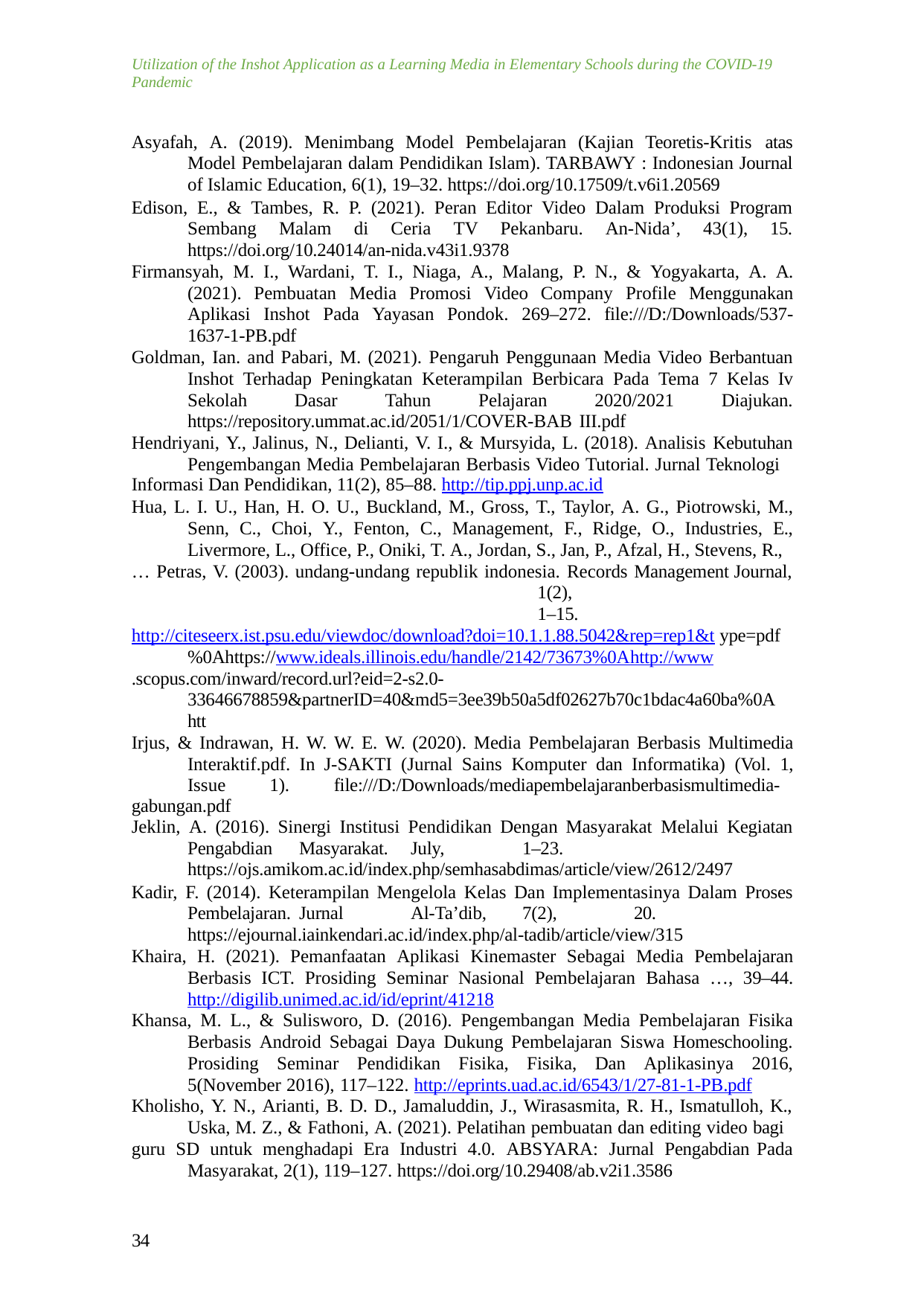

Utilization of the Inshot Application as a Learning Media in Elementary Schools during the COVID-19 Pandemic

Asyafah, A. (2019). Menimbang Model Pembelajaran (Kajian Teoretis-Kritis atas Model Pembelajaran dalam Pendidikan Islam). TARBAWY : Indonesian Journal of Islamic Education, 6(1), 19–32. https://doi.org/10.17509/t.v6i1.20569
Edison, E., & Tambes, R. P. (2021). Peran Editor Video Dalam Produksi Program Sembang  Malam  di  Ceria  TV  Pekanbaru.  An-Nida’,  43(1),  15. https://doi.org/10.24014/an-nida.v43i1.9378
Firmansyah, M. I., Wardani, T. I., Niaga, A., Malang, P. N., & Yogyakarta, A. A. (2021). Pembuatan Media Promosi Video Company Profile Menggunakan Aplikasi Inshot Pada Yayasan Pondok. 269–272. file:///D:/Downloads/537- 1637-1-PB.pdf
Goldman, Ian. and Pabari, M. (2021). Pengaruh Penggunaan Media Video Berbantuan Inshot Terhadap Peningkatan Keterampilan Berbicara Pada Tema 7 Kelas Iv Sekolah    Dasar    Tahun    Pelajaran    2020/2021    Diajukan. https://repository.ummat.ac.id/2051/1/COVER-BAB III.pdf
Hendriyani, Y., Jalinus, N., Delianti, V. I., & Mursyida, L. (2018). Analisis Kebutuhan Pengembangan Media Pembelajaran Berbasis Video Tutorial. Jurnal Teknologi
Informasi Dan Pendidikan, 11(2), 85–88. http://tip.ppj.unp.ac.id
Hua, L. I. U., Han, H. O. U., Buckland, M., Gross, T., Taylor, A. G., Piotrowski, M., Senn, C., Choi, Y., Fenton, C., Management, F., Ridge, O., Industries, E., Livermore, L., Office, P., Oniki, T. A., Jordan, S., Jan, P., Afzal, H., Stevens, R.,
… Petras, V. (2003). undang-undang republik indonesia. Records Management Journal,	1(2),	1–15.
http://citeseerx.ist.psu.edu/viewdoc/download?doi=10.1.1.88.5042&rep=rep1&t ype=pdf%0Ahttps://www.ideals.illinois.edu/handle/2142/73673%0Ahttp://www
.scopus.com/inward/record.url?eid=2-s2.0- 33646678859&partnerID=40&md5=3ee39b50a5df02627b70c1bdac4a60ba%0A htt
Irjus, & Indrawan, H. W. W. E. W. (2020). Media Pembelajaran Berbasis Multimedia Interaktif.pdf. In J-SAKTI (Jurnal Sains Komputer dan Informatika) (Vol. 1, Issue    1).    file:///D:/Downloads/mediapembelajaranberbasismultimedia-
gabungan.pdf
Jeklin, A. (2016). Sinergi Institusi Pendidikan Dengan Masyarakat Melalui Kegiatan Pengabdian	Masyarakat.	July,	1–23. https://ojs.amikom.ac.id/index.php/semhasabdimas/article/view/2612/2497
Kadir, F. (2014). Keterampilan Mengelola Kelas Dan Implementasinya Dalam Proses Pembelajaran.	Jurnal	Al-Ta’dib,	7(2),	20. https://ejournal.iainkendari.ac.id/index.php/al-tadib/article/view/315
Khaira, H. (2021). Pemanfaatan Aplikasi Kinemaster Sebagai Media Pembelajaran Berbasis ICT. Prosiding Seminar Nasional Pembelajaran Bahasa …, 39–44. http://digilib.unimed.ac.id/id/eprint/41218
Khansa, M. L., & Sulisworo, D. (2016). Pengembangan Media Pembelajaran Fisika Berbasis Android Sebagai Daya Dukung Pembelajaran Siswa Homeschooling. Prosiding  Seminar  Pendidikan  Fisika,  Fisika,  Dan  Aplikasinya  2016, 5(November 2016), 117–122. http://eprints.uad.ac.id/6543/1/27-81-1-PB.pdf
Kholisho, Y. N., Arianti, B. D. D., Jamaluddin, J., Wirasasmita, R. H., Ismatulloh, K., Uska, M. Z., & Fathoni, A. (2021). Pelatihan pembuatan dan editing video bagi
guru SD untuk menghadapi Era Industri 4.0. ABSYARA: Jurnal Pengabdian Pada Masyarakat, 2(1), 119–127. https://doi.org/10.29408/ab.v2i1.3586
34